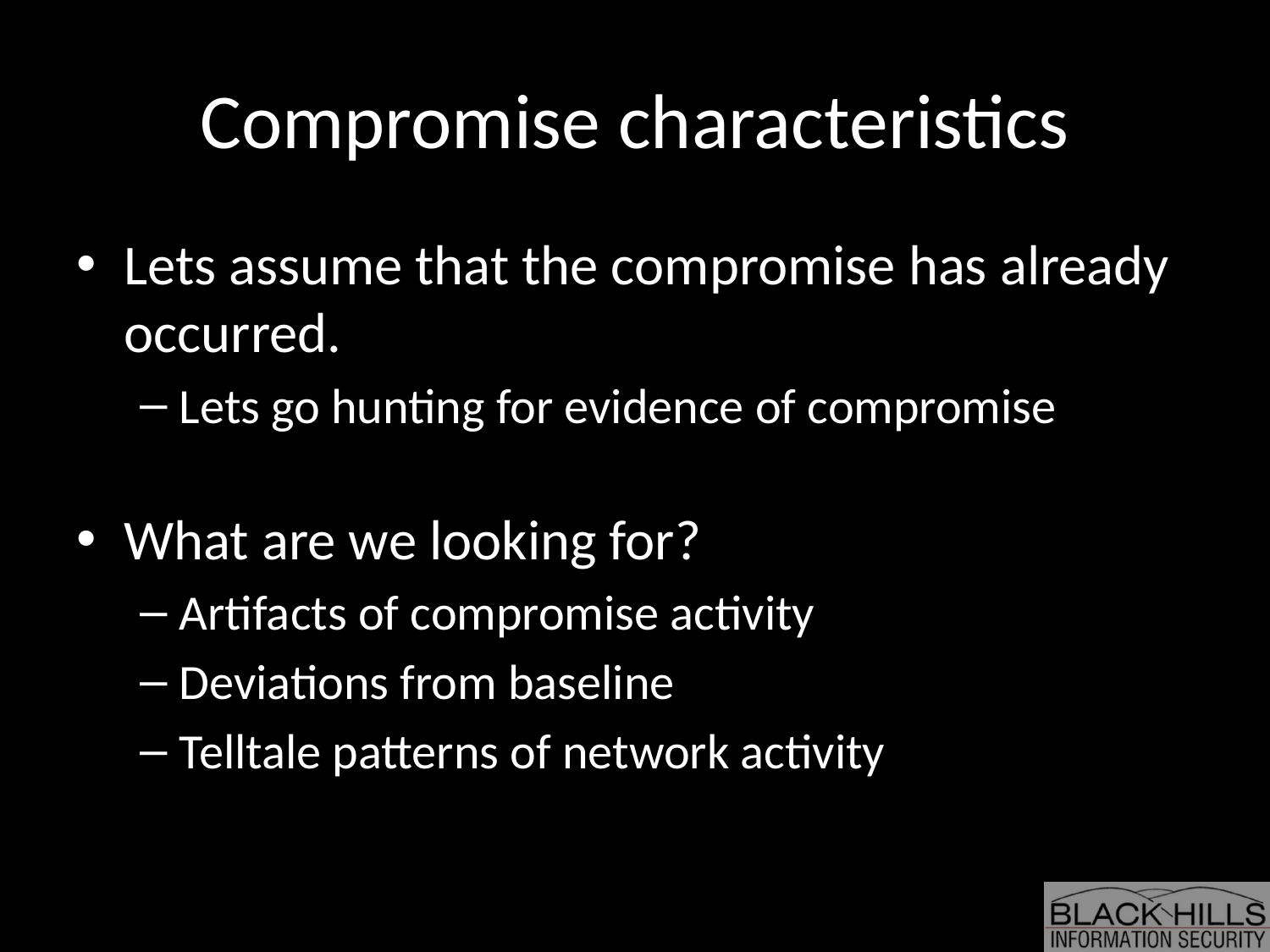

# Compromise characteristics
Lets assume that the compromise has already occurred.
Lets go hunting for evidence of compromise
What are we looking for?
Artifacts of compromise activity
Deviations from baseline
Telltale patterns of network activity